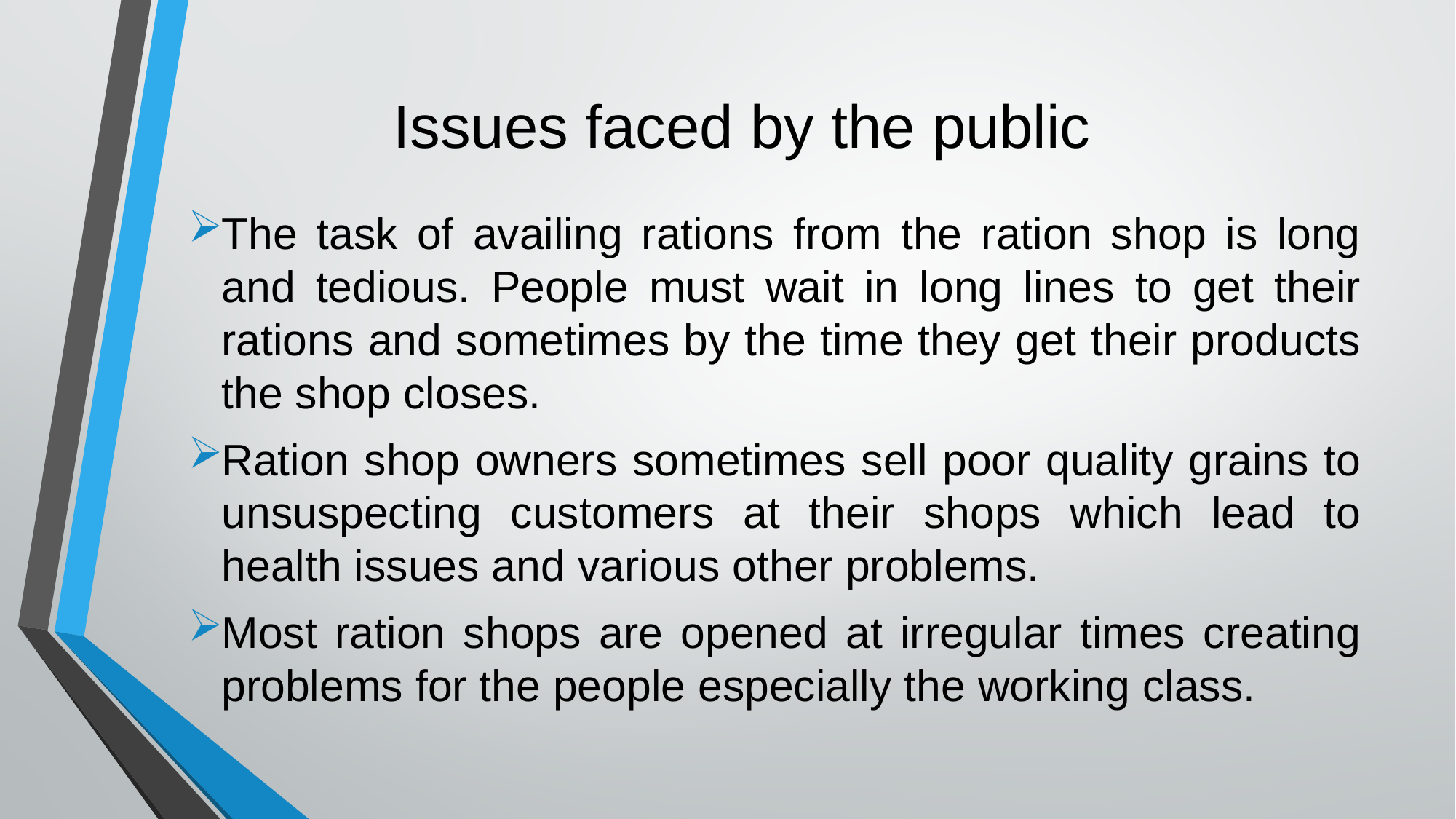

# Issues faced by the public
The task of availing rations from the ration shop is long and tedious. People must wait in long lines to get their rations and sometimes by the time they get their products the shop closes.
Ration shop owners sometimes sell poor quality grains to unsuspecting customers at their shops which lead to health issues and various other problems.
Most ration shops are opened at irregular times creating problems for the people especially the working class.